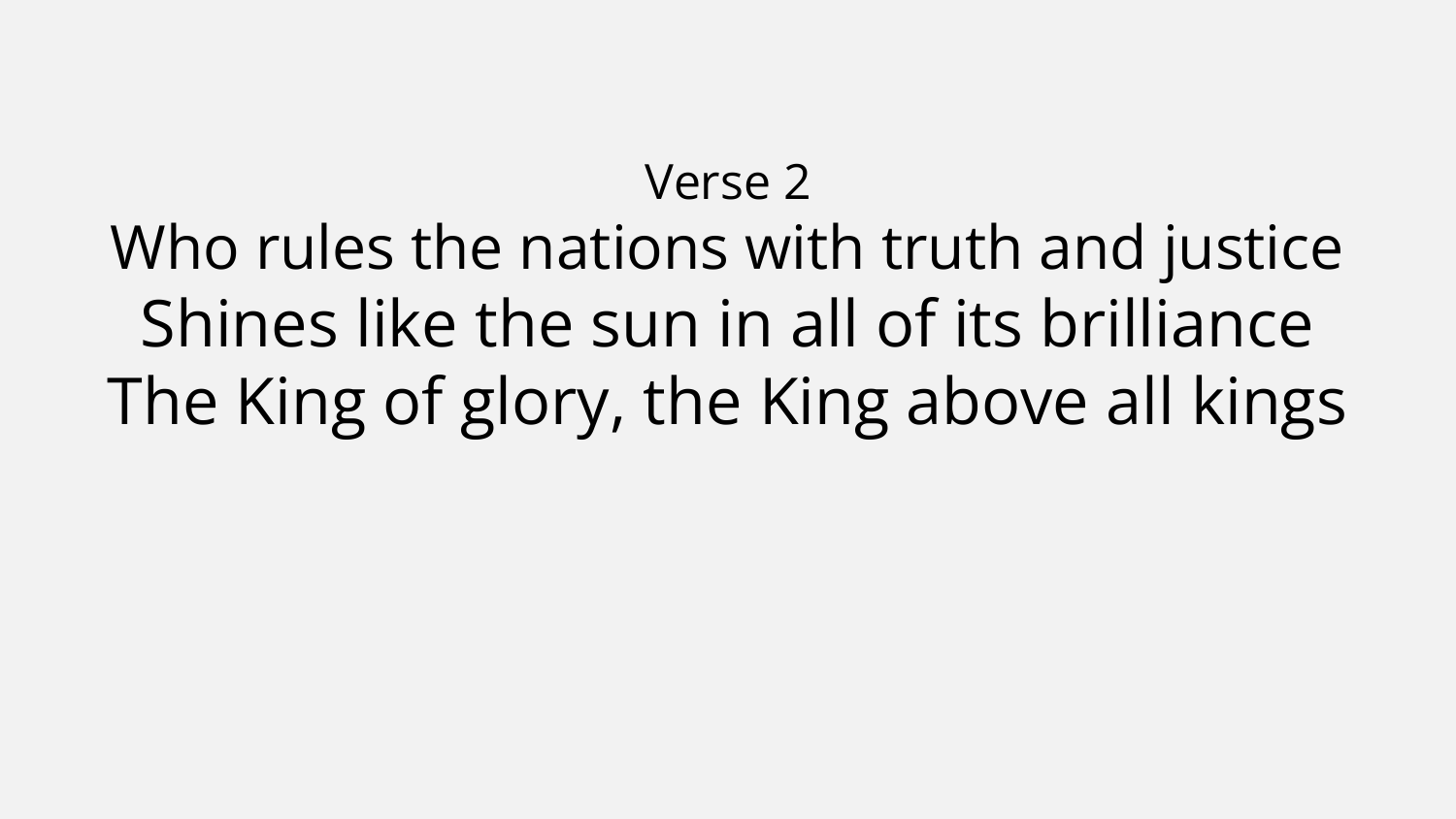

Verse 2
Who rules the nations with truth and justice
Shines like the sun in all of its brilliance
The King of glory, the King above all kings